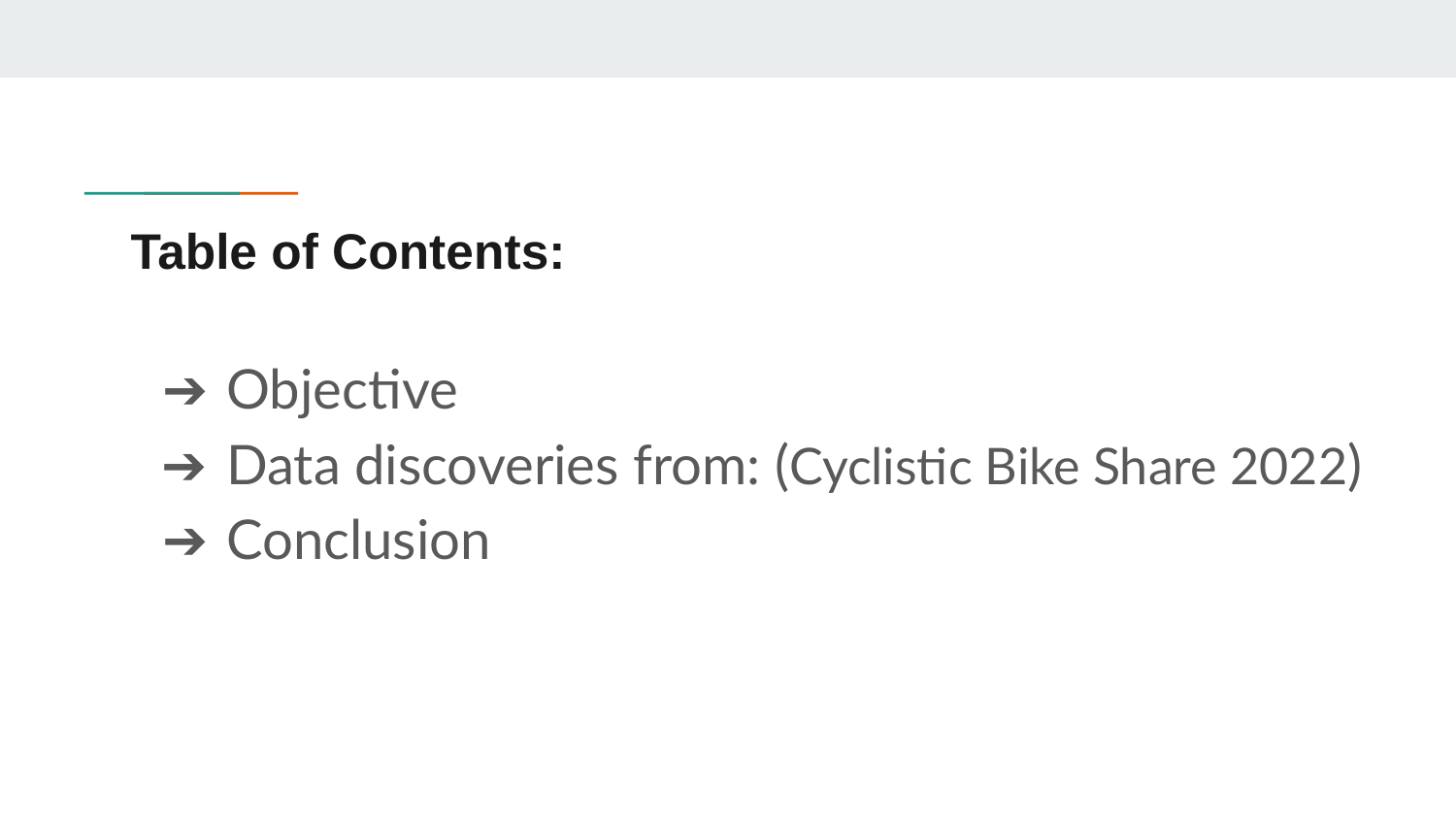

# Table of Contents:
Objective
Data discoveries from: (Cyclistic Bike Share 2022)
Conclusion